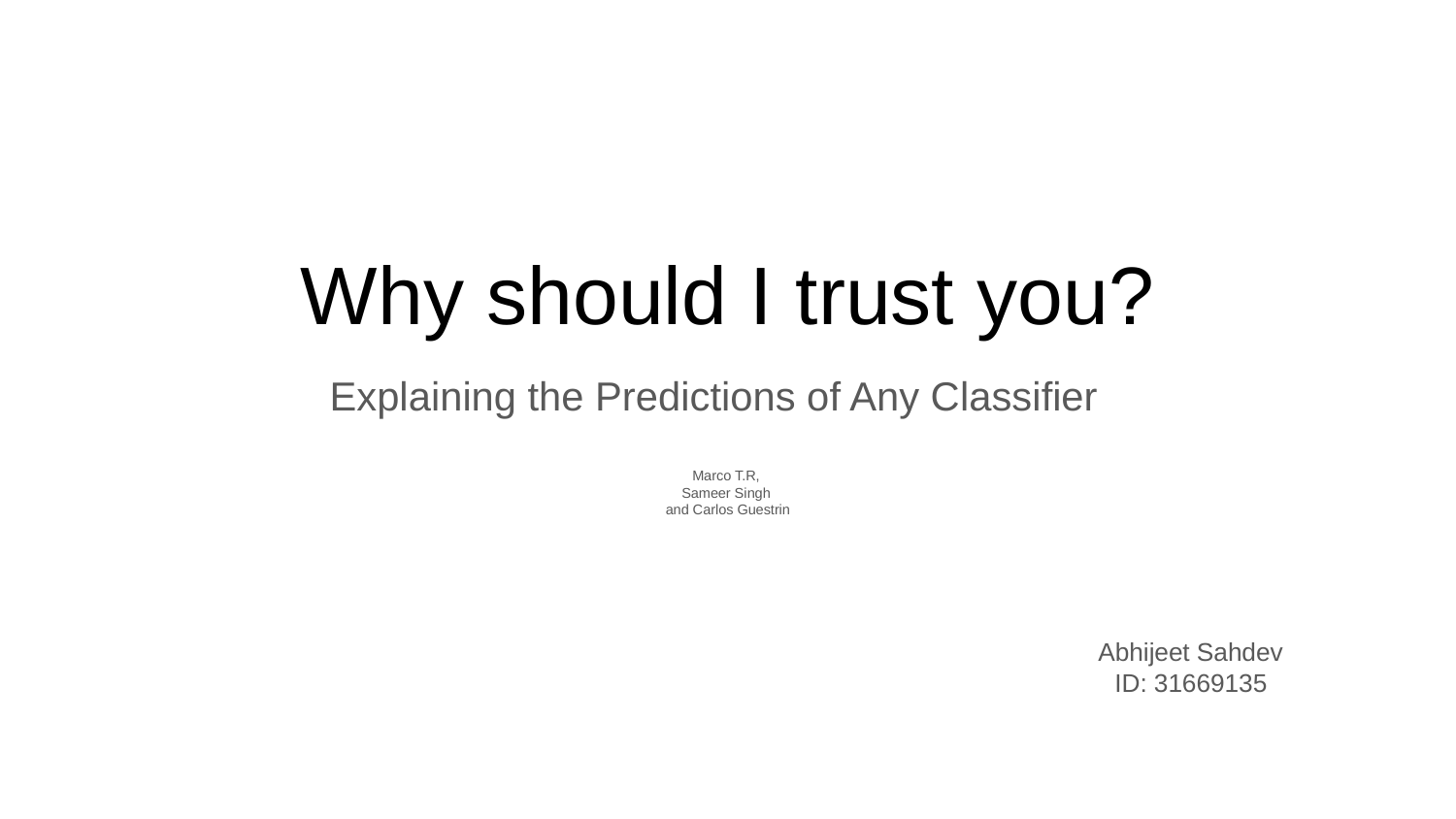

# Why should I trust you?
Explaining the Predictions of Any Classifier

Marco T.R,
Sameer Singh
and Carlos Guestrin
Abhijeet Sahdev
ID: 31669135